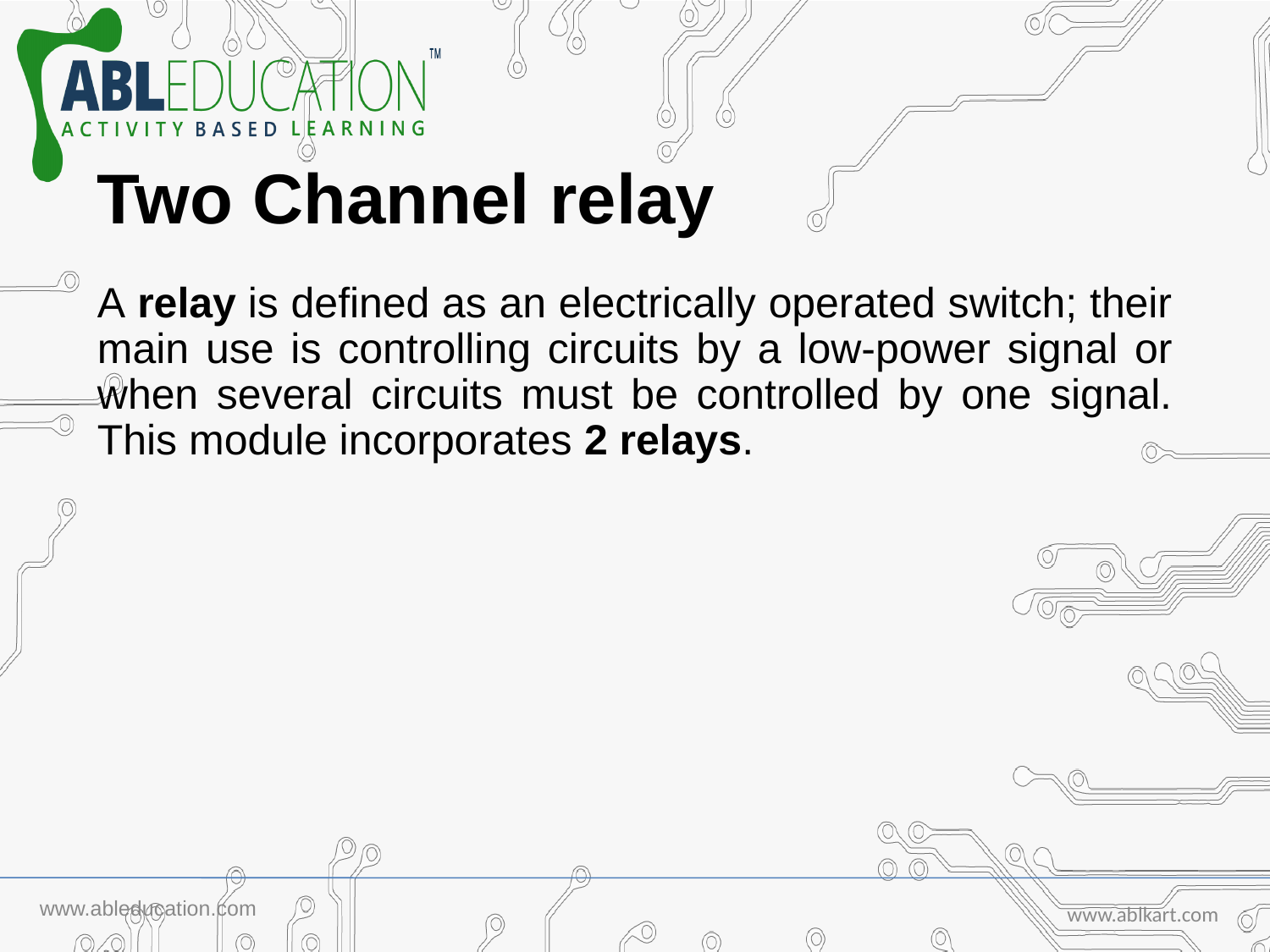

# Two Channel relay
A relay is defined as an electrically operated switch; their main use is controlling circuits by a low-power signal or when several circuits must be controlled by one signal. This module incorporates 2 relays.
www.ableducation.com
www.ablkart.com